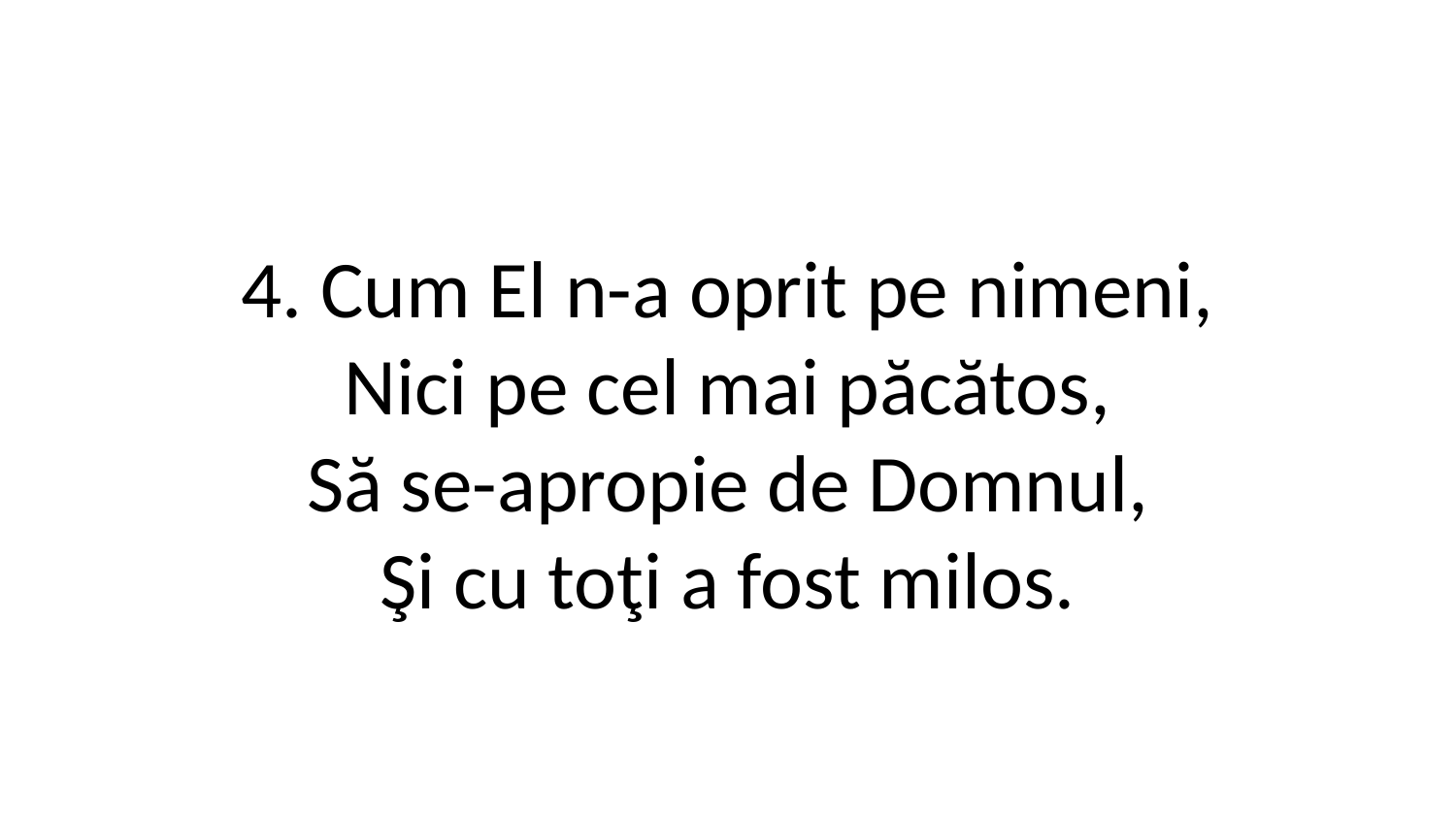

4. Cum El n-a oprit pe nimeni,
Nici pe cel mai păcătos,
Să se-apropie de Domnul,
Şi cu toţi a fost milos.